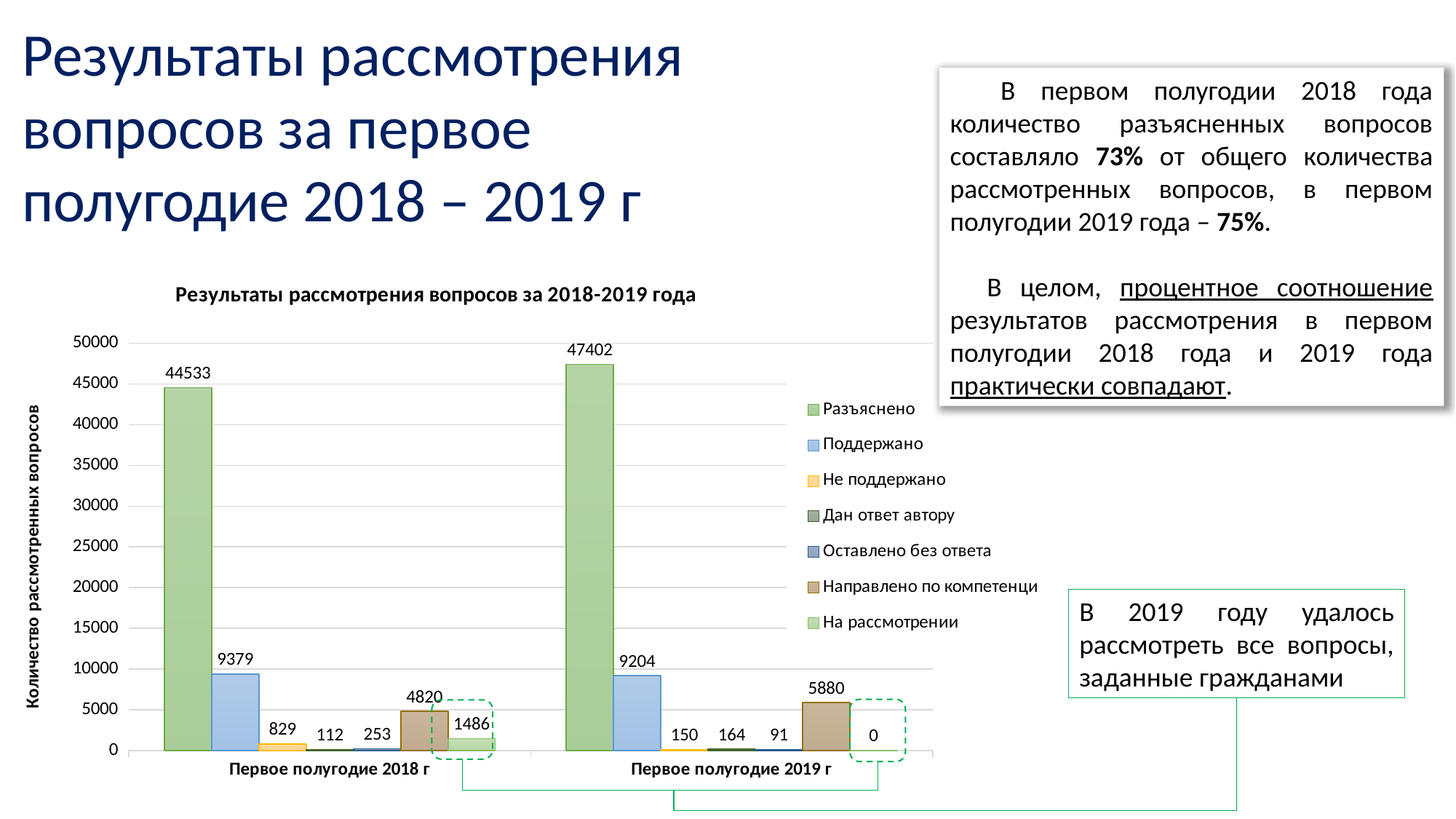

Результаты рассмотрения вопросов за первое полугодие 2018 – 2019 г
  В первом полугодии 2018 года количество разъясненных вопросов составляло 73% от общего количества рассмотренных вопросов, в первом полугодии 2019 года – 75%.

  В целом, процентное соотношение результатов рассмотрения в первом полугодии 2018 года и 2019 года практически совпадают.

### Chart: Результаты рассмотрения вопросов за 2018-2019 года

| Category | Разъяснено | Поддержано | Не поддержано | Дан ответ автору | Оставлено без ответа | Направлено по компетенци | На рассмотрении |
|---|---|---|---|---|---|---|---|
| Первое полугодие 2018 г | 44533.0 | 9379.0 | 829.0 | 112.0 | 253.0 | 4820.0 | 1486.0 |
| Первое полугодие 2019 г | 47402.0 | 9204.0 | 150.0 | 164.0 | 91.0 | 5880.0 | 0.0 |
В 2019 году удалось рассмотреть все вопросы, заданные гражданами